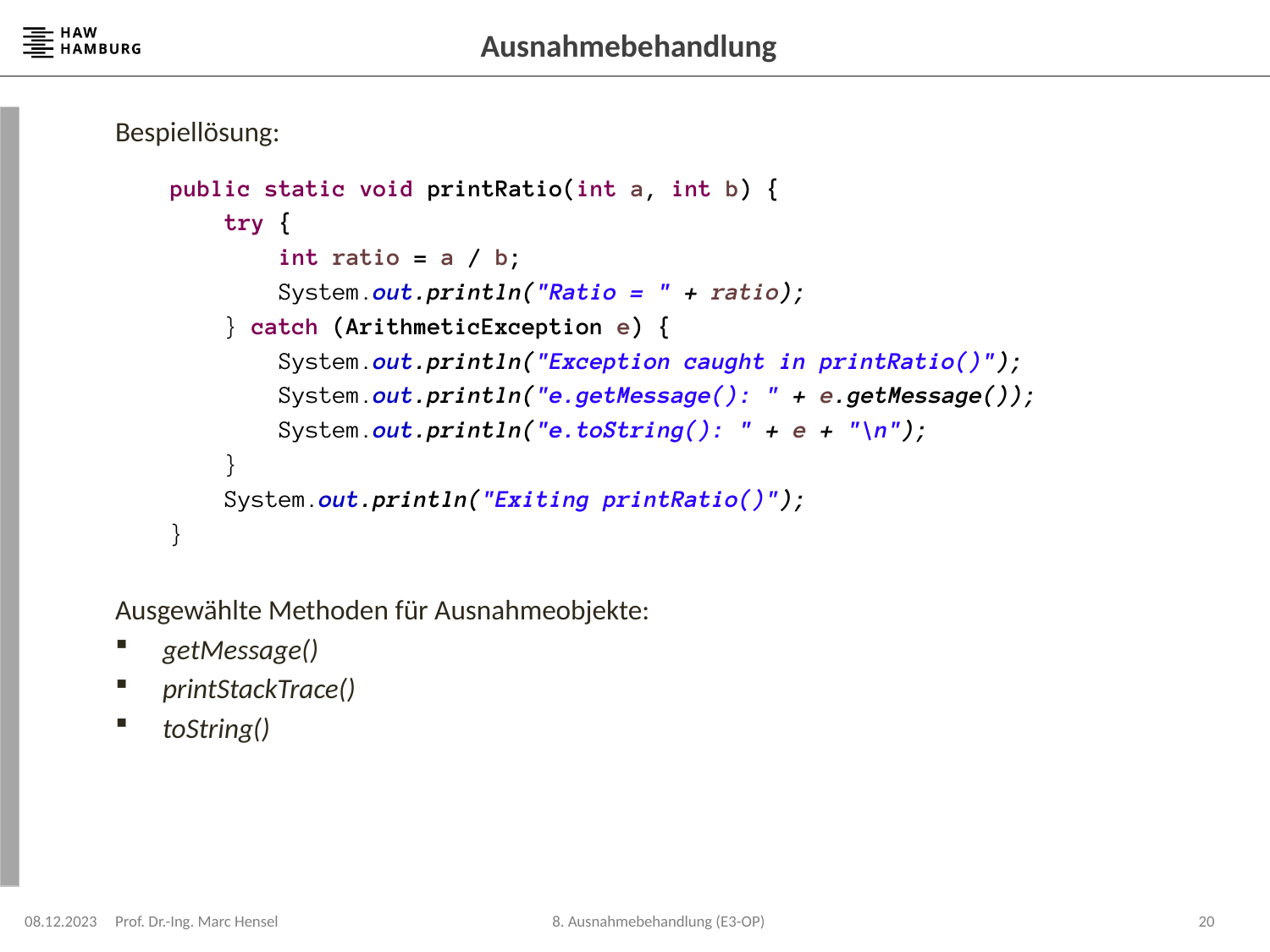

# Ausnahmebehandlung
Bespiellösung:

public static void printRatio(int a, int b) {
    try {
        int ratio = a / b;
        System.out.println("Ratio = " + ratio);
    } catch (ArithmeticException e) {
        System.out.println("Exception caught in printRatio()");
        System.out.println("e.getMessage(): " + e.getMessage());
        System.out.println("e.toString(): " + e + "\n");
    }
    System.out.println("Exiting printRatio()");
}

Ausgewählte Methoden für Ausnahmeobjekte:
getMessage()
printStackTrace()
toString()
08.12.2023
Prof. Dr.-Ing. Marc Hensel
20